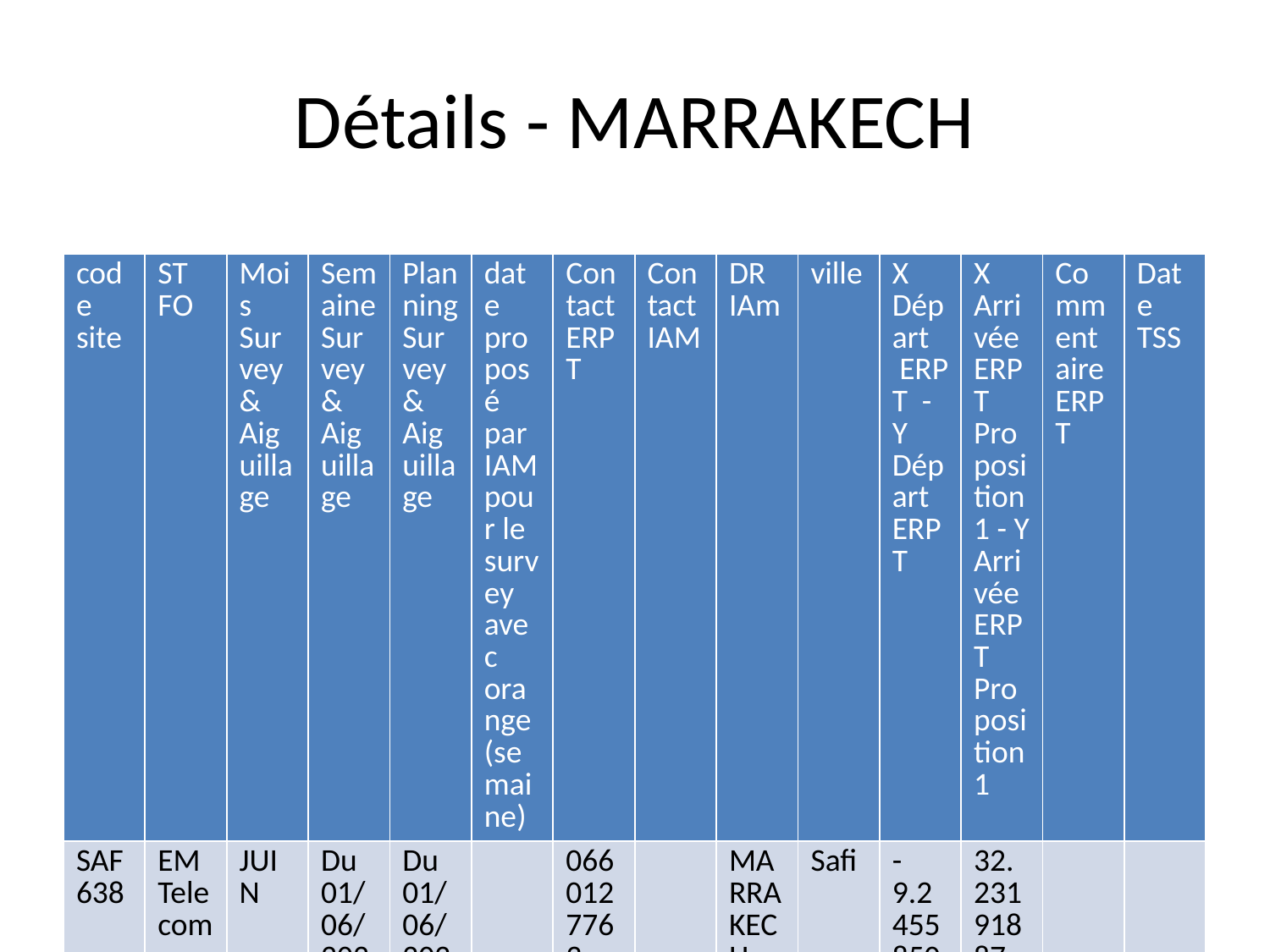

# Détails - MARRAKECH

| code site | ST FO | Mois Survey & Aiguillage | Semaine Survey & Aiguillage | Planning Survey & Aiguillage | date proposé par IAM pour le survey avec orange (semaine) | Contact ERPT | Contact IAM | DR IAm | ville | X Départ  ERPT - Y Départ ERPT | X Arrivée ERPT Proposition1 - Y Arrivée ERPT Proposition1 | Commentaire ERPT | Date TSS |
| --- | --- | --- | --- | --- | --- | --- | --- | --- | --- | --- | --- | --- | --- |
| SAF638 | EM Telecom | JUIN | Du 01/06/2024 Au 31/09/2024 | Du 01/06/2024 Au 31/09/2024 |  | 0660127763 AZEDDINE |  | MARRAKECH | Safi | -9.24558500000000016, 32.21946499999999958 | 32.23191887, -9.25300946 |  |  |
| SAF637 | EM Telecom | JUIN | Du 01/06/2024 Au 31/09/2024 | Du 01/06/2024 Au 31/09/2024 |  | 0660127763 AZEDDINE |  | MARRAKECH | Safi | -9.24705999999999939, 32.23329999999999984 | 32.23191887, -9.25300946 |  |  |
| SAF658 | EM Telecom | JUIN | Du 01/06/2024 Au 31/09/2024 | Du 01/06/2024 Au 31/09/2024 |  | 0660127763 AZEDDINE |  | MARRAKECH | Safi | -9.23921190000000081, 32.26238299999999981 | 32.26588890, -9.24233330 |  |  |
| SAF656 | EM Telecom | JUIN | Du 01/06/2024 Au 31/09/2024 | Du 01/06/2024 Au 31/09/2024 |  | 0660127763 AZEDDINE |  | MARRAKECH | Safi | -9.24386890000000072, 32.25657110000000216 | 32.26588890, -9.24233330 |  |  |
| SAF654 | EM Telecom | JUIN | Du 01/06/2024 Au 31/09/2024 | Du 01/06/2024 Au 31/09/2024 |  | 0660127763 AZEDDINE |  | MARRAKECH | Safi | -9.2428758000000002, 32.24583789999999794 | 32.26588890, -9.24233330 |  |  |
| SAF048 | EM Telecom | JUIN | Du 01/06/2024 Au 31/09/2024 | Du 01/06/2024 Au 31/09/2024 |  | 0660127763 AZEDDINE |  | MARRAKECH | Safi | -9.24083000000000077, 32.2284000000000006 | 32.23191887, -9.25300946 |  |  |
| SAF703 | EM Telecom | JUIN | Du 01/06/2024 Au 31/09/2024 | Du 01/06/2024 Au 31/09/2024 |  | 0660127763 AZEDDINE |  | MARRAKECH | Safi | -9.24304309999999951, 32.26887690000000219 | 32.26587600, -9.24226734 |  |  |
| SAF080 | EM Telecom | JUIN | Du 01/06/2024 Au 31/09/2024 | Du 01/06/2024 Au 31/09/2024 |  | 0660127763 AZEDDINE |  | MARRAKECH | Safi | -9.2388451000000007, 32.26961599999999919 | 32.26587600, -9.24226734 |  |  |
| SAF069 | EM Telecom | JUIN | Du 01/06/2024 Au 31/09/2024 | Du 01/06/2024 Au 31/09/2024 |  | 0660127763 AZEDDINE |  | MARRAKECH | Safi | -9.23540389999999967, 32.26968600000000009 | 32.26587600, -9.24226734 |  |  |
| SAF631 | EM Telecom | JUIN | Du 01/06/2024 Au 31/09/2024 | Du 01/06/2024 Au 31/09/2024 |  | 0660127763 AZEDDINE |  | MARRAKECH | Safi | -9.23059600000000025, 32.26937699999999865 | 32.26587600, -9.24226734 |  |  |
| SA011 | EM Telecom | JUIN | Du 01/06/2024 Au 31/09/2024 | Du 01/06/2024 Au 31/09/2024 |  | 0660127763 AZEDDINE |  | MARRAKECH | Safi | -9.24848599999999976, 32.26135889999999762 | 32.26679549, -9.24622619 |  |  |
| SAF141 | EM Telecom | JUIN | Du 01/06/2024 Au 31/09/2024 | Du 01/06/2024 Au 31/09/2024 |  | 0660127763 AZEDDINE |  | MARRAKECH | Safi | -9.25446299999999944, 32.25621100000000041 | 32.26679549, -9.24622619 |  |  |
| SAF655 | EM Telecom | JUIN | Du 01/06/2024 Au 31/09/2024 | Du 01/06/2024 Au 31/09/2024 |  | 0660127763 AZEDDINE |  | MARRAKECH | Safi | -9.25315409999999972, 32.25242010000000192 | 32.26679549, -9.24622619 |  |  |
| SAF619 | EM Telecom | JUIN | Du 01/06/2024 Au 31/09/2024 | Du 01/06/2024 Au 31/09/2024 |  | 0660127763 AZEDDINE |  | MARRAKECH | Safi | -9.25528710000000032, 32.24639909999999787 | 32.26679549, -9.24622619 |  |  |
| SAF672 | EM Telecom | JUIN | Du 01/06/2024 Au 31/09/2024 | Du 01/06/2024 Au 31/09/2024 |  | 0660127763 AZEDDINE |  | MARRAKECH | Safi | -9.22689830000000022, 32.30729660000000081 | 32.30778900, -9.22802700 |  |  |
| SA006 | EM Telecom | JUIN | Du 01/06/2024 Au 31/09/2024 | Du 01/06/2024 Au 31/09/2024 |  | 0660127763 AZEDDINE |  | MARRAKECH | Safi | -9.23312499999999936, 32.3056199000000035 | 32.30778900, -9.22802700 |  |  |
| SAF671 | EM Telecom | JUIN | Du 01/06/2024 Au 31/09/2024 | Du 01/06/2024 Au 31/09/2024 |  | 0660127763 AZEDDINE |  | MARRAKECH | Safi | -9.2371061000000001, 32.3039289000000025 | 32.30778900, -9.22802700 |  |  |
| SAF623 | EM Telecom | JUIN | Du 01/06/2024 Au 31/09/2024 | Du 01/06/2024 Au 31/09/2024 |  | 0660127763 AZEDDINE |  | MARRAKECH | Safi | -9.23246890000000064, 32.32016339999999843 | 32.31532200, -9.23228200 |  |  |
| SAF686 | EM Telecom | JUIN | Du 01/06/2024 Au 31/09/2024 | Du 01/06/2024 Au 31/09/2024 |  | 0660127763 AZEDDINE |  | MARRAKECH | Safi | -9.23103290000000065, 32.3246569000000008 | 32.31532200, -9.23228200 |  |  |
| SAF618 | EM Telecom | JUIN | Du 01/06/2024 Au 31/09/2024 | Du 01/06/2024 Au 31/09/2024 |  | 0660127763 AZEDDINE |  | MARRAKECH | Safi | -9.25695110000000021, 32.32350579999999951 | 32.31611940, -9.24577780 |  |  |
| SAF639 | EM Telecom | JUIN | Du 01/06/2024 Au 31/09/2024 | Du 01/06/2024 Au 31/09/2024 |  | 0660127763 AZEDDINE |  | MARRAKECH | Safi | -9.25929670000000016, 32.32976839999999896 | 32.31611940, -9.24577780 |  |  |
| SAF697 | EM Telecom | JUIN | Du 01/06/2024 Au 31/09/2024 | Du 01/06/2024 Au 31/09/2024 |  | 0660127763 AZEDDINE |  | MARRAKECH | Safi | -9.26512899999999995, 32.33373100000000022 | 32.31611940, -9.24577780 |  |  |
| SAF653 | EM Telecom | JUIN | Du 01/06/2024 Au 31/09/2024 | Du 01/06/2024 Au 31/09/2024 |  | 0660127763 AZEDDINE |  | MARRAKECH | Safi | -9.20339300000000016, 32.28797610000000162 | 32.28038609, -9.20930462 |  |  |
| SAF659 | EM Telecom | JUIN | Du 01/06/2024 Au 31/09/2024 | Du 01/06/2024 Au 31/09/2024 |  | 0660127763 AZEDDINE |  | MARRAKECH | Safi | -9.22941220000000051, 32.27732749999999839 | 32.28168100, -9.22983500 |  |  |
| SAF620 | EM Telecom | JUIN | Du 01/06/2024 Au 31/09/2024 | Du 01/06/2024 Au 31/09/2024 |  | 0660127763 AZEDDINE |  | MARRAKECH | Safi | -9.21174410000000066, 32.30852589999999935 | 32.30849300, -9.21414832 |  |  |
| SAF683 | EM Telecom | JUIN | Du 01/06/2024 Au 31/09/2024 | Du 01/06/2024 Au 31/09/2024 |  | 0660127763 AZEDDINE |  | MARRAKECH | Safi | -9.21097999999999928, 32.29406000000000176 | 32.29823848, -9.20944090 |  |  |
| SAF660 | EM Telecom | JUIN | Du 01/06/2024 Au 31/09/2024 | Du 01/06/2024 Au 31/09/2024 |  | 0660127763 AZEDDINE |  | MARRAKECH | Safi | -9.20263899999999957, 32.31270200000000159 | 32.31710300, -9.20602000 |  |  |
| SAF695 | EM Telecom | JUIN | Du 01/06/2024 Au 31/09/2024 | Du 01/06/2024 Au 31/09/2024 |  | 0660127763 AZEDDINE |  | MARRAKECH | Safi | -9.20648899999999948, 32.2794280000000029 | 32.27974932, -9.20692362 |  |  |
| SAF694 | EM Telecom | JUIN | Du 01/06/2024 Au 31/09/2024 | Du 01/06/2024 Au 31/09/2024 |  | 0660127763 AZEDDINE |  | MARRAKECH | Safi | -9.21796299999999924, 32.28134899999999874 | 32.28172779, -9.21935136 |  |  |
| SAF636 | EM Telecom | JUIN | Du 01/06/2024 Au 31/09/2024 | Du 01/06/2024 Au 31/09/2024 |  | 0660127763 AZEDDINE |  | MARRAKECH | Safi | -9.2319539000000006, 32.30994700000000108 | 32.31325119, -9.22935950 |  |  |
| SAF713 | EM Telecom | JUIN | Du 01/06/2024 Au 31/09/2024 | Du 01/06/2024 Au 31/09/2024 |  | 0660127763 AZEDDINE |  | MARRAKECH | Safi | -9.24016920000000042, 32.31406499999999937 | 32.31327528, -9.23983006 |  |  |
| SAF698 | EM Telecom | JUIN | Du 01/06/2024 Au 31/09/2024 | Du 01/06/2024 Au 31/09/2024 |  | 0660127763 AZEDDINE |  | MARRAKECH | Safi | -9.22766700000000029, 32.28783299999999912 | 32.28650223, -9.22886800 |  |  |
| SAF704 | EM Telecom | JUIN | Du 01/06/2024 Au 31/09/2024 | Du 01/06/2024 Au 31/09/2024 |  | 0660127763 AZEDDINE |  | MARRAKECH | Safi | -9.24127799999999944, 32.28595800000000082 | 32.28520000, -9.24169000 |  |  |
| SAF670 | EM Telecom | JUIN | Du 01/06/2024 Au 31/09/2024 | Du 01/06/2024 Au 31/09/2024 |  | 0660127763 AZEDDINE |  | MARRAKECH | Safi | -9.23030600000000057, 32.29507110000000125 | 32.29454110, -9.23333490 |  |  |
| SAF690 | EM Telecom | JUIN | Du 01/06/2024 Au 31/09/2024 | Du 01/06/2024 Au 31/09/2024 |  | 0660127763 AZEDDINE |  | MARRAKECH | Safi | -9.24309009999999986, 32.29896990000000301 | 32.29717686, -9.24342631 |  |  |
| SAF708 | EM Telecom | JUIN | Du 01/06/2024 Au 31/09/2024 | Du 01/06/2024 Au 31/09/2024 |  | 0660127763 AZEDDINE |  | MARRAKECH | Safi | -9.2373100000000008, 32.30820899999999796 | 32.30991408, -9.23228975 |  |  |
| SAF642 | EM Telecom | JUIN | Du 01/06/2024 Au 31/09/2024 | Du 01/06/2024 Au 31/09/2024 |  | 0660127763 AZEDDINE |  | MARRAKECH | Safi | -9.24192399999999914, 32.30715490000000045 | 32.30999613, -9.24016895 |  |  |
| SAF635 | EM Telecom | JUIN | Du 01/06/2024 Au 31/09/2024 | Du 01/06/2024 Au 31/09/2024 |  | 0660127763 AZEDDINE |  | MARRAKECH | Safi | -9.22219229999999968, 32.32851200000000347 | 32.32138968, -9.21986150 |  |  |
| SAF624 | EM Telecom | JUIN | Du 01/06/2024 Au 31/09/2024 | Du 01/06/2024 Au 31/09/2024 |  | 0660127763 AZEDDINE |  | MARRAKECH | Safi | -9.23045959999999965, 32.31193900000000241 | 32.31325119, -9.22935950 |  |  |
| SAF709 | EM Telecom | JUIN | Du 01/06/2024 Au 31/09/2024 | Du 01/06/2024 Au 31/09/2024 |  | 0660127763 AZEDDINE |  | MARRAKECH | Safi | -9.2254170000000002, 32.31266699999999759 | 32.31400314, -9.22648684 |  |  |
| SAF685 | EM Telecom | JUIN | Du 01/06/2024 Au 31/09/2024 | Du 01/06/2024 Au 31/09/2024 |  | 0660127763 AZEDDINE |  | MARRAKECH | Safi | -9.22666700000000084, 32.31952799999999826 | 32.31822500, -9.22245640 |  |  |
| SAF669 | EM Telecom | JUIN | Du 01/06/2024 Au 31/09/2024 | Du 01/06/2024 Au 31/09/2024 |  | 0660127763 AZEDDINE |  | MARRAKECH | Safi | -9.22436390000000017, 32.3094851000000034 | 32.30776421, -9.22812108 |  |  |
| SAF674 | EM Telecom | JUIN | Du 01/06/2024 Au 31/09/2024 | Du 01/06/2024 Au 31/09/2024 |  | 0660127763 AZEDDINE |  | MARRAKECH | Safi | -9.23273999999999972, 32.31562999999999874 | 32.31532200, -9.23228200 |  |  |
| SAF662 | EM Telecom | JUIN | Du 01/06/2024 Au 31/09/2024 | Du 01/06/2024 Au 31/09/2024 |  | 0660127763 AZEDDINE |  | MARRAKECH | Safi | -9.25475100000000062, 32.26362509999999872 | 32.26271188, -9.25494616 |  |  |
| SAF064 | EM Telecom | JUIN | Du 01/06/2024 Au 31/09/2024 | Du 01/06/2024 Au 31/09/2024 |  | 0660127763 AZEDDINE |  | MARRAKECH | Safi | -9.24747980000000069, 32.26788890000000265 | 32.26817848, -9.24789217 |  |  |
| SA008 | EM Telecom | JUIN | Du 01/06/2024 Au 31/09/2024 | Du 01/06/2024 Au 31/09/2024 |  | 0660127763 AZEDDINE |  | MARRAKECH | Safi | -9.22414999999999985, 32.31644709999999776 | 32.31672500, -9.22382700 |  |  |